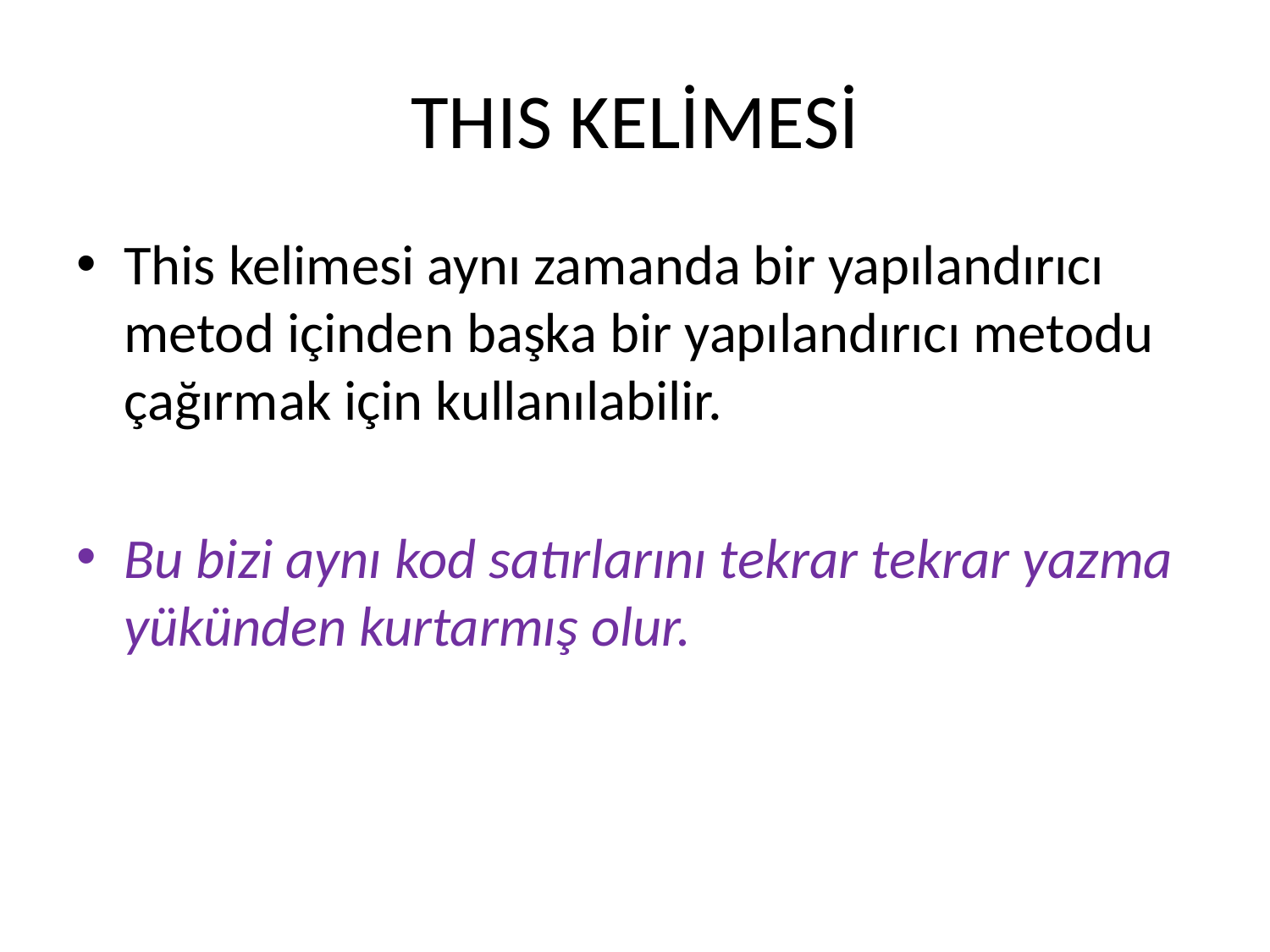

# THIS KELİMESİ
This kelimesi aynı zamanda bir yapılandırıcı metod içinden başka bir yapılandırıcı metodu çağırmak için kullanılabilir.

Bu bizi aynı kod satırlarını tekrar tekrar yazma yükünden kurtarmış olur.